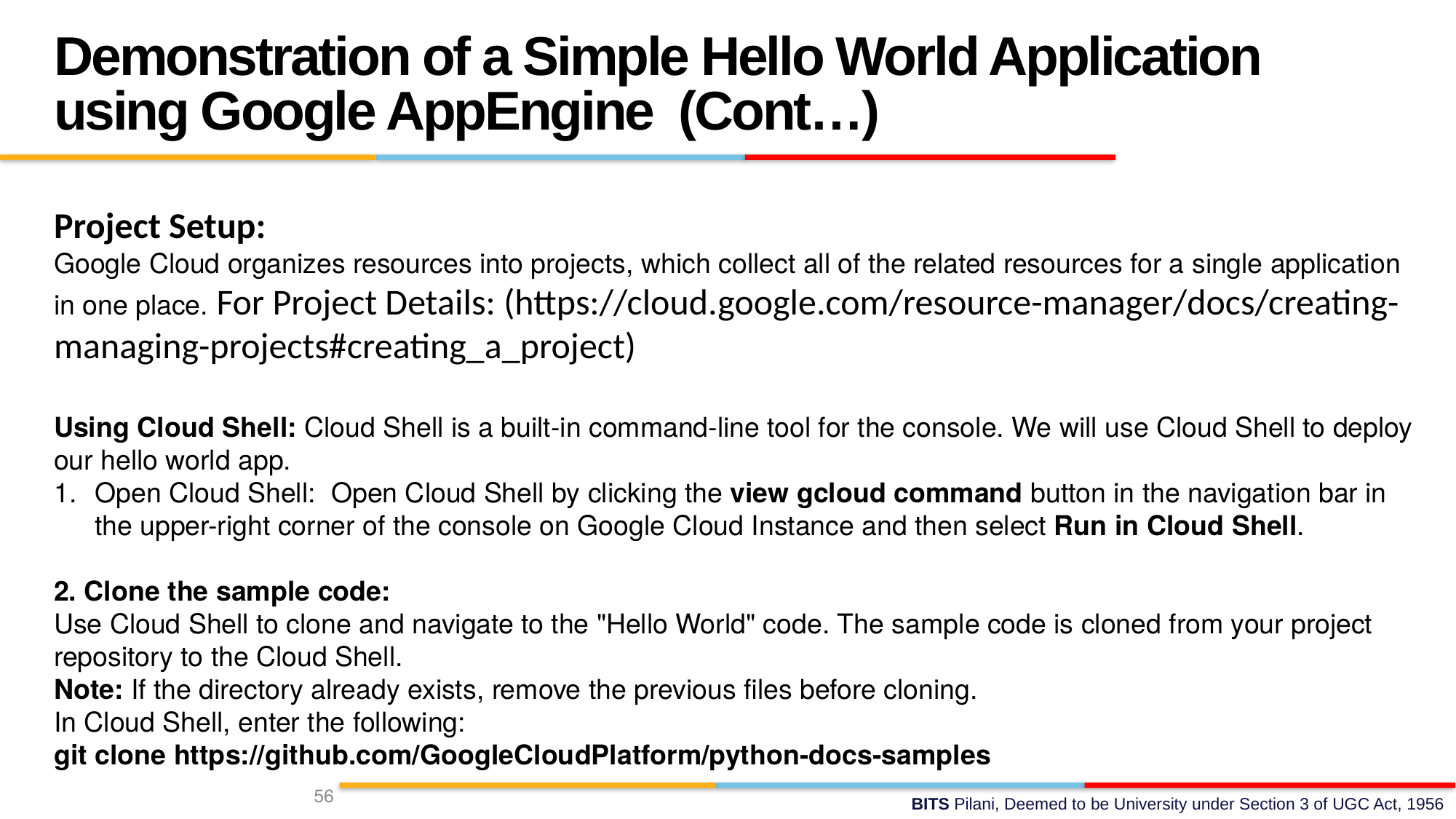

Demonstration of a Simple Hello World Application using Google AppEngine  (Cont…)
Project Setup:
Google Cloud organizes resources into projects, which collect all of the related resources for a single application in one place. For Project Details: (https://cloud.google.com/resource-manager/docs/creating-managing-projects#creating_a_project)

Using Cloud Shell: Cloud Shell is a built-in command-line tool for the console. We will use Cloud Shell to deploy our hello world app.
Open Cloud Shell:  Open Cloud Shell by clicking the view gcloud command button in the navigation bar in the upper-right corner of the console on Google Cloud Instance and then select Run in Cloud Shell.

2. Clone the sample code:
Use Cloud Shell to clone and navigate to the "Hello World" code. The sample code is cloned from your project repository to the Cloud Shell.
Note: If the directory already exists, remove the previous files before cloning.
In Cloud Shell, enter the following:
git clone https://github.com/GoogleCloudPlatform/python-docs-samples

56